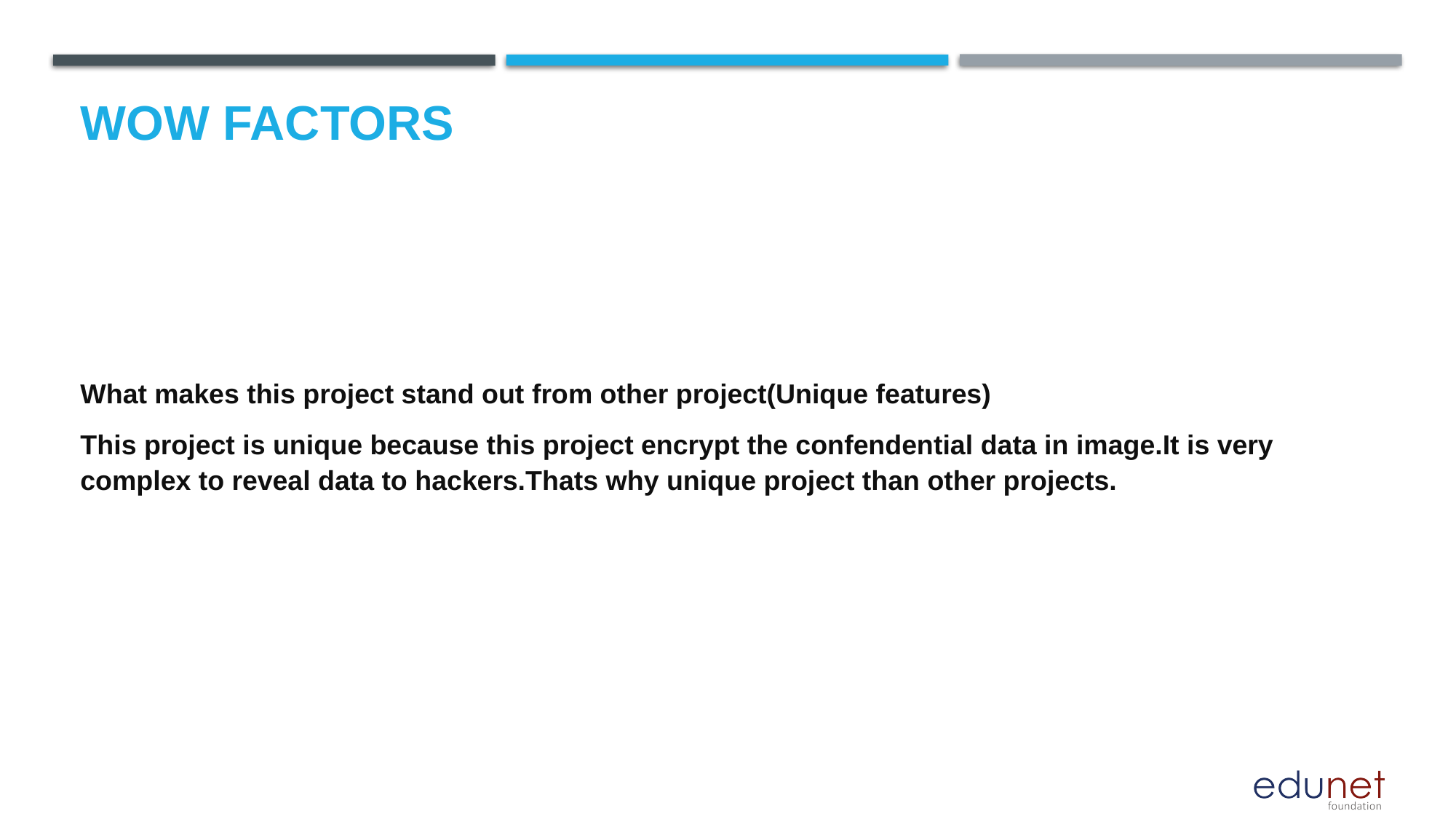

# Wow factors
What makes this project stand out from other project(Unique features)
This project is unique because this project encrypt the confendential data in image.It is very complex to reveal data to hackers.Thats why unique project than other projects.